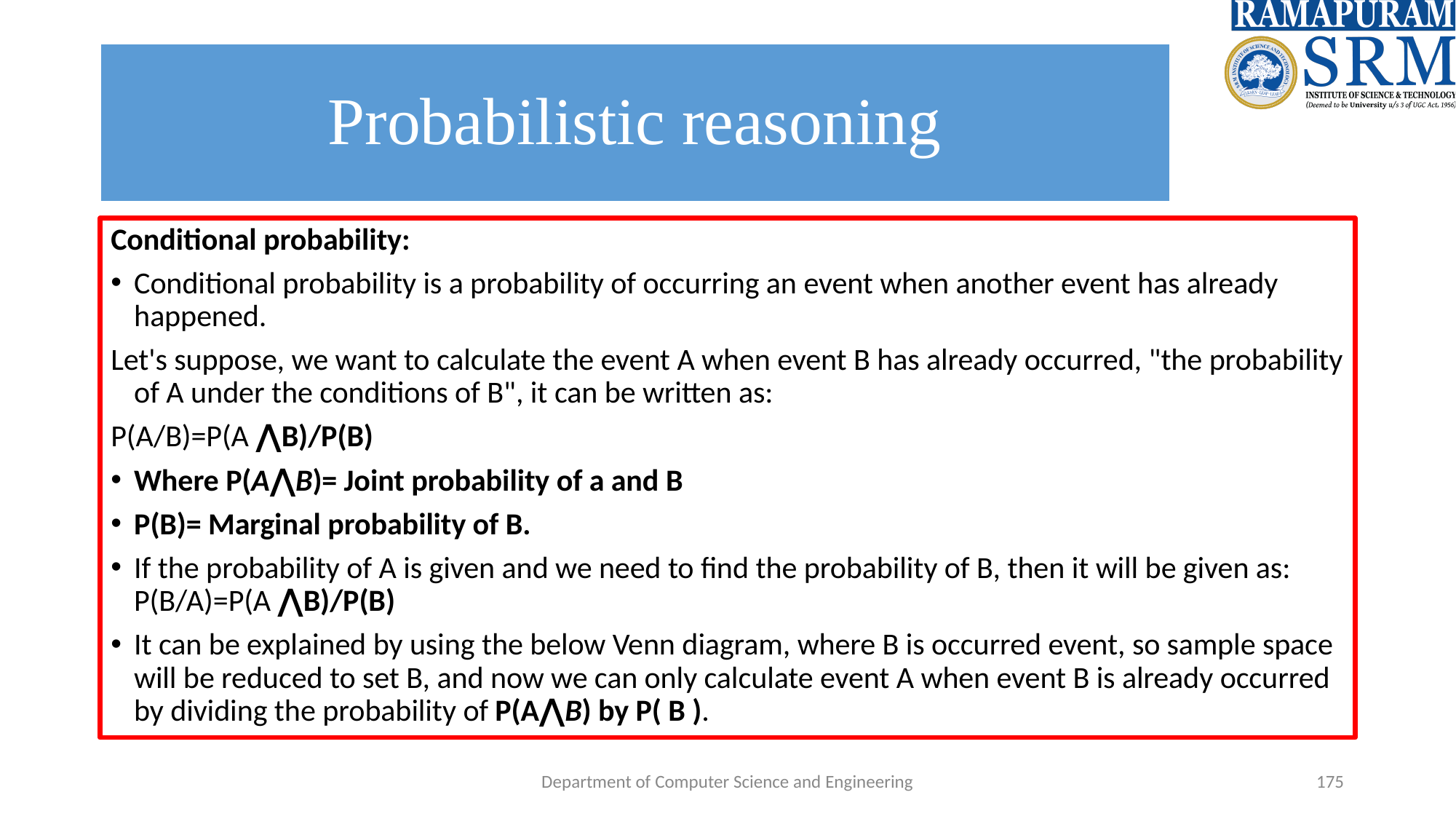

# Probabilistic reasoning
Conditional probability:
Conditional probability is a probability of occurring an event when another event has already happened.
Let's suppose, we want to calculate the event A when event B has already occurred, "the probability of A under the conditions of B", it can be written as:
P(A/B)=P(A ⋀B)/P(B)
Where P(A⋀B)= Joint probability of a and B
P(B)= Marginal probability of B.
If the probability of A is given and we need to find the probability of B, then it will be given as: P(B/A)=P(A ⋀B)/P(B)
It can be explained by using the below Venn diagram, where B is occurred event, so sample space will be reduced to set B, and now we can only calculate event A when event B is already occurred by dividing the probability of P(A⋀B) by P( B ).

Department of Computer Science and Engineering
175